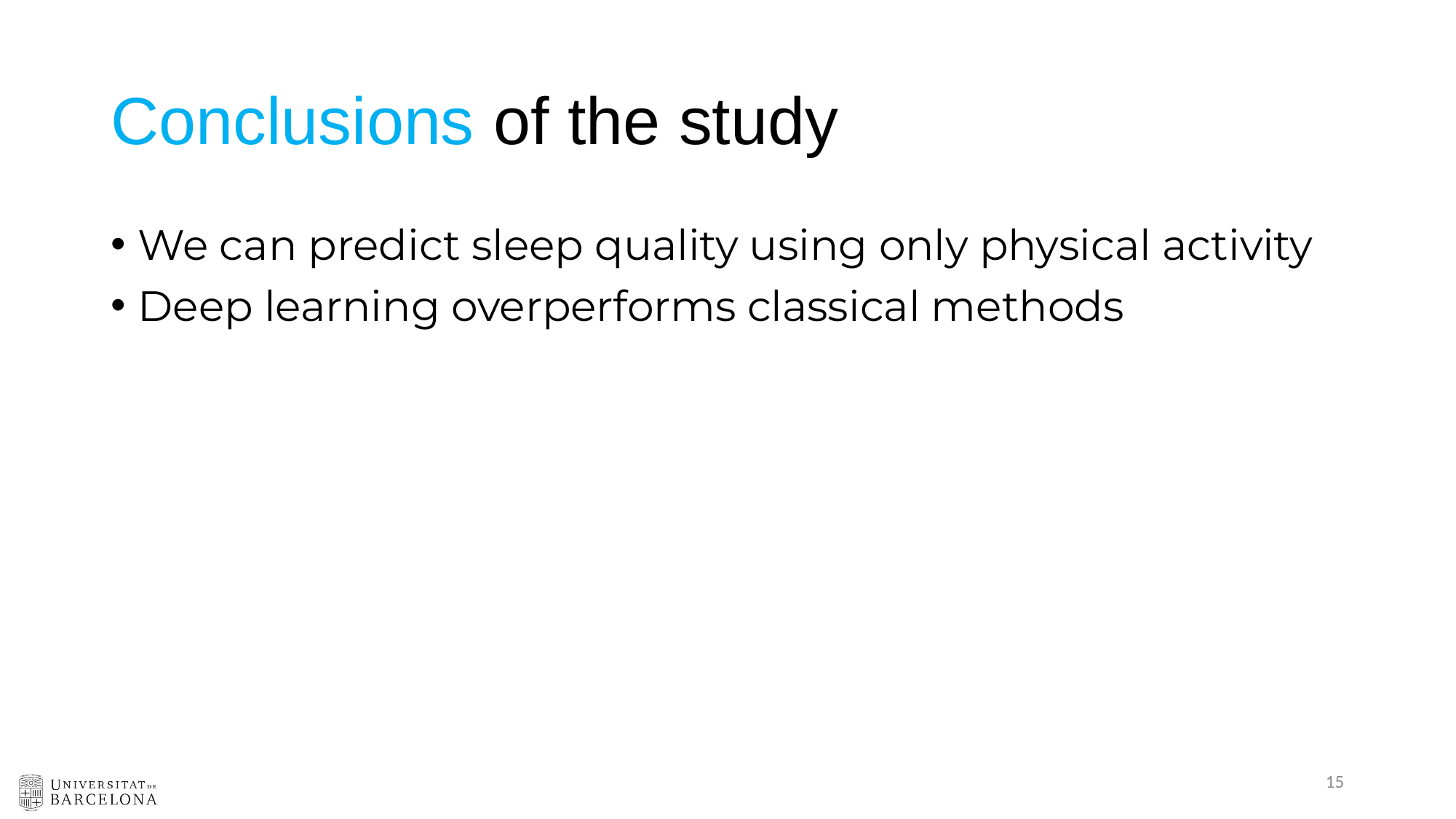

# Conclusions of the study
We can predict sleep quality using only physical activity
Deep learning overperforms classical methods

15